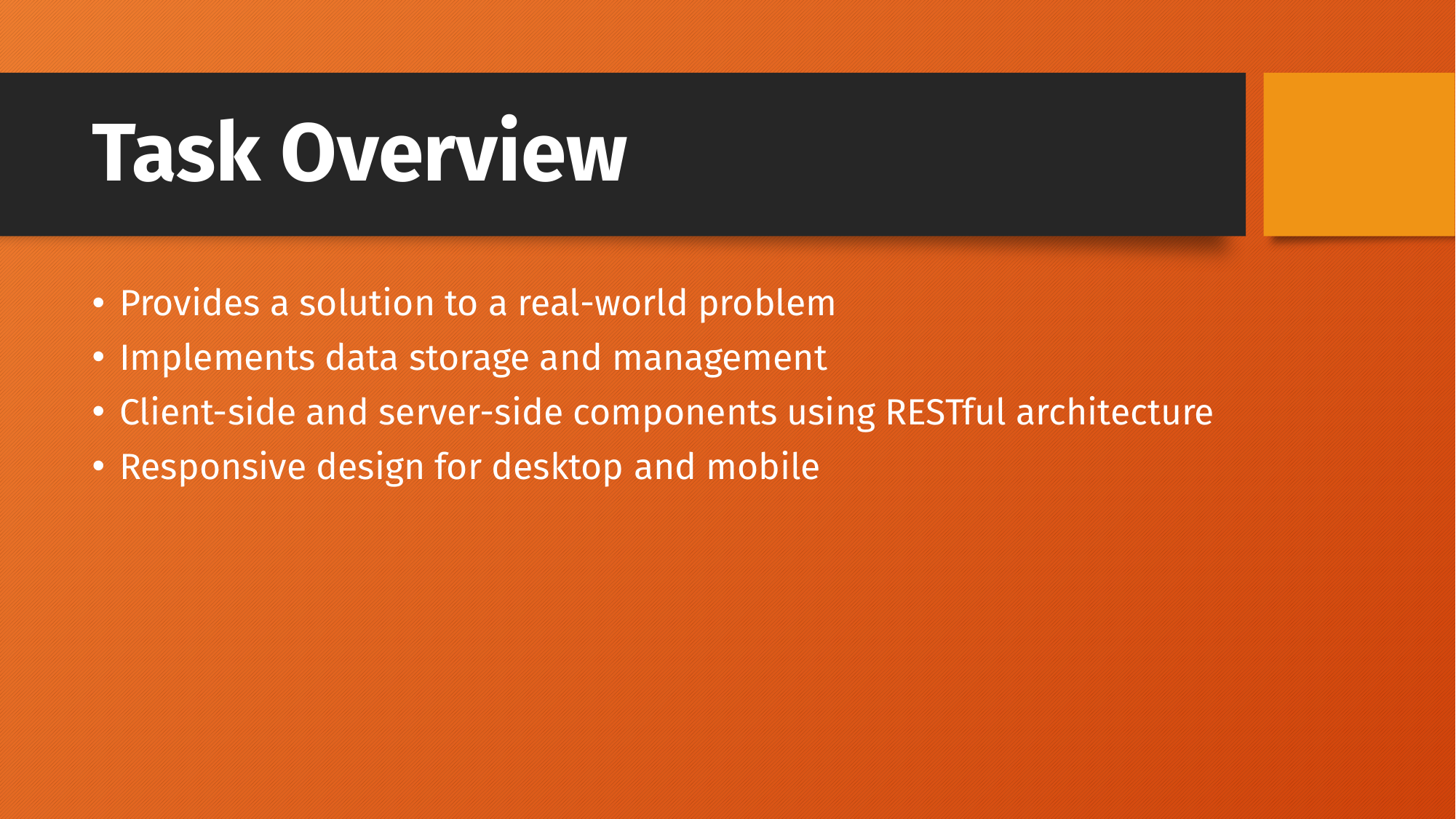

# Task Overview
Provides a solution to a real-world problem
Implements data storage and management
Client-side and server-side components using RESTful architecture
Responsive design for desktop and mobile